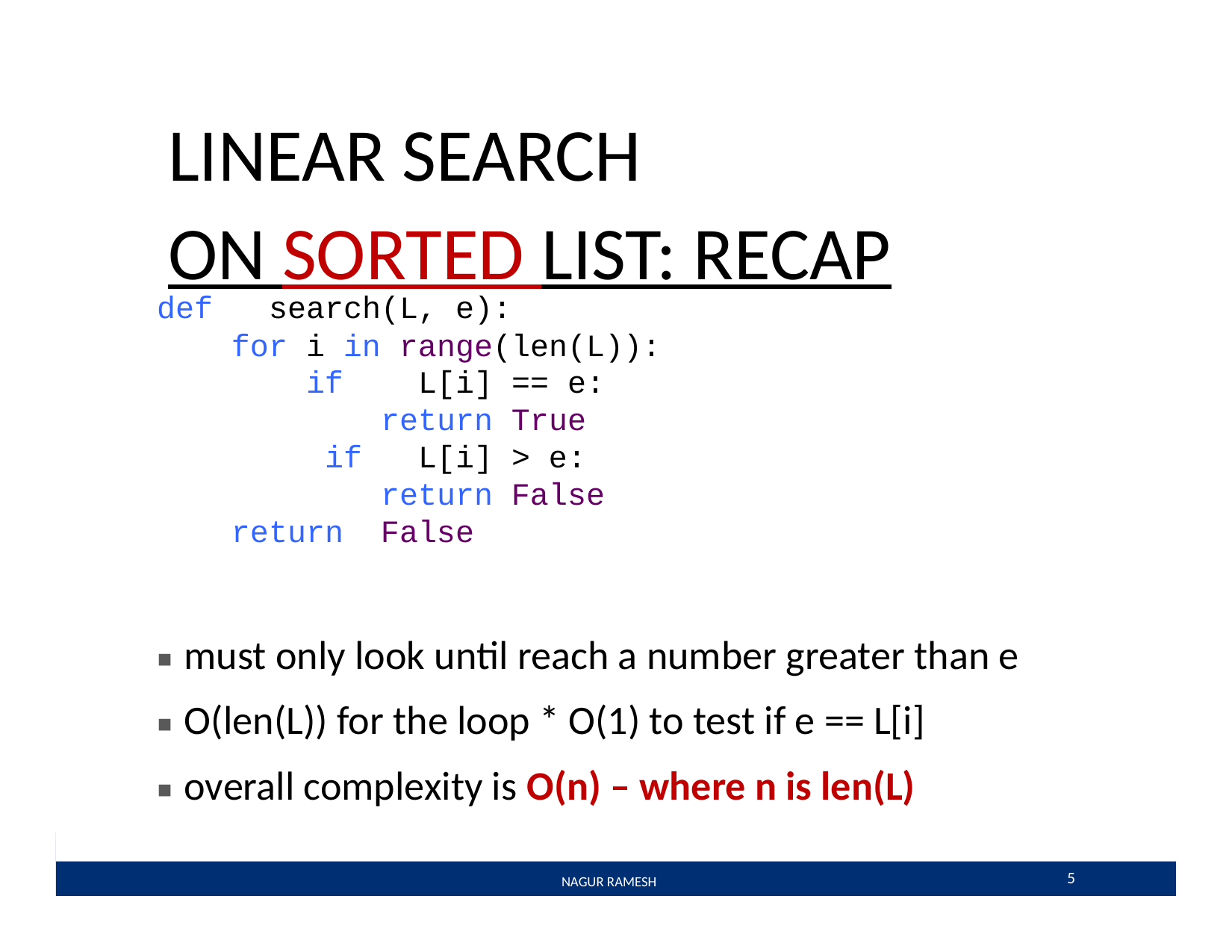

# LINEAR SEARCH
ON SORTED LIST: RECAP
def	search(L, e):
for i in range(len(L)):
if	L[i] == e:
return True  if	L[i] > e:
return False  False
return
must only look until reach a number greater than e
O(len(L)) for the loop * O(1) to test if e == L[i]
overall complexity is O(n) – where n is len(L)
5
NAGUR RAMESH